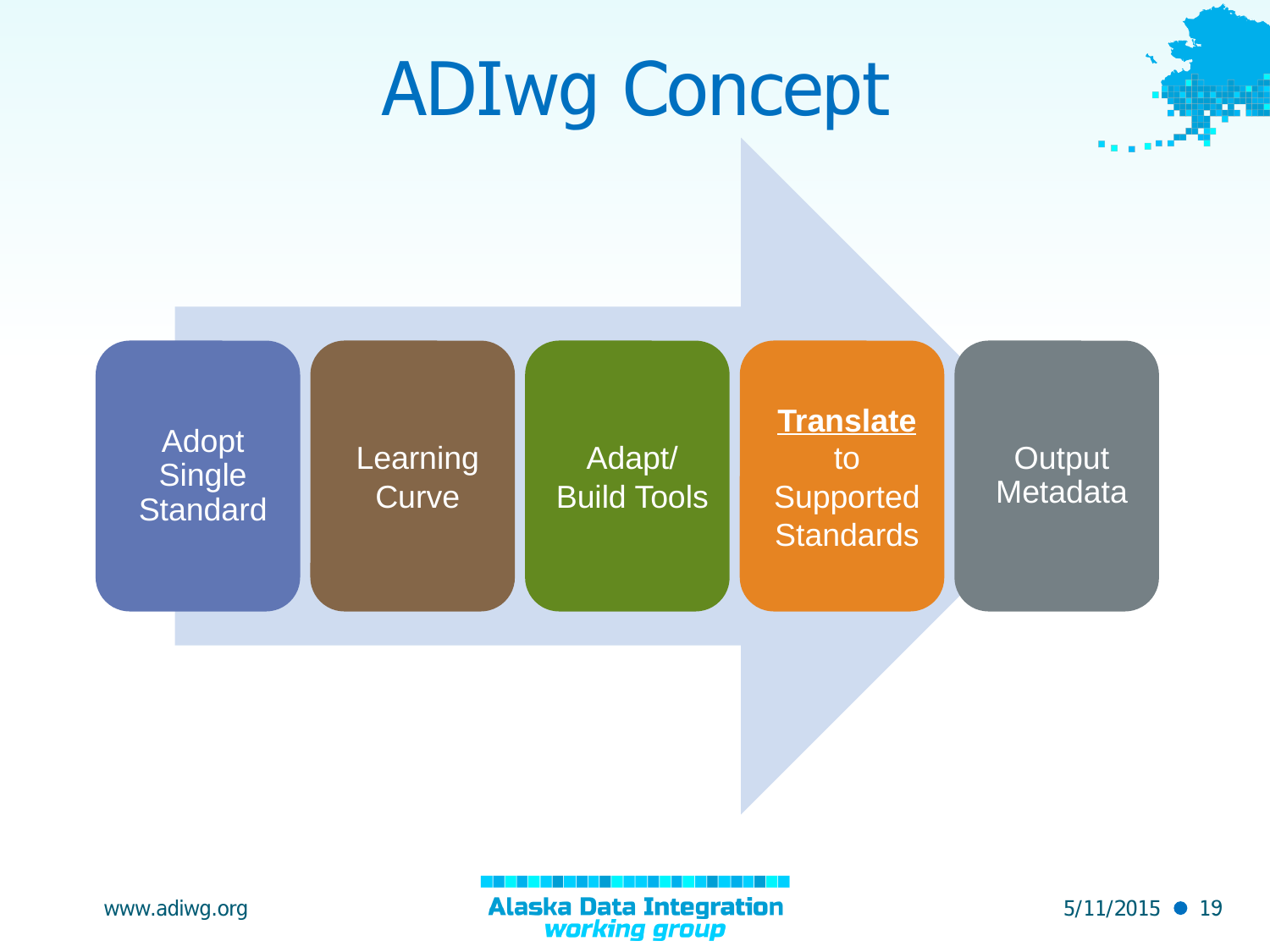

# ADIwg Concept
Adopt Single Standard
Learning Curve
Adapt/
Build Tools
Translate to Supported Standards
Output Metadata

www.adiwg.org
5/11/2015
19